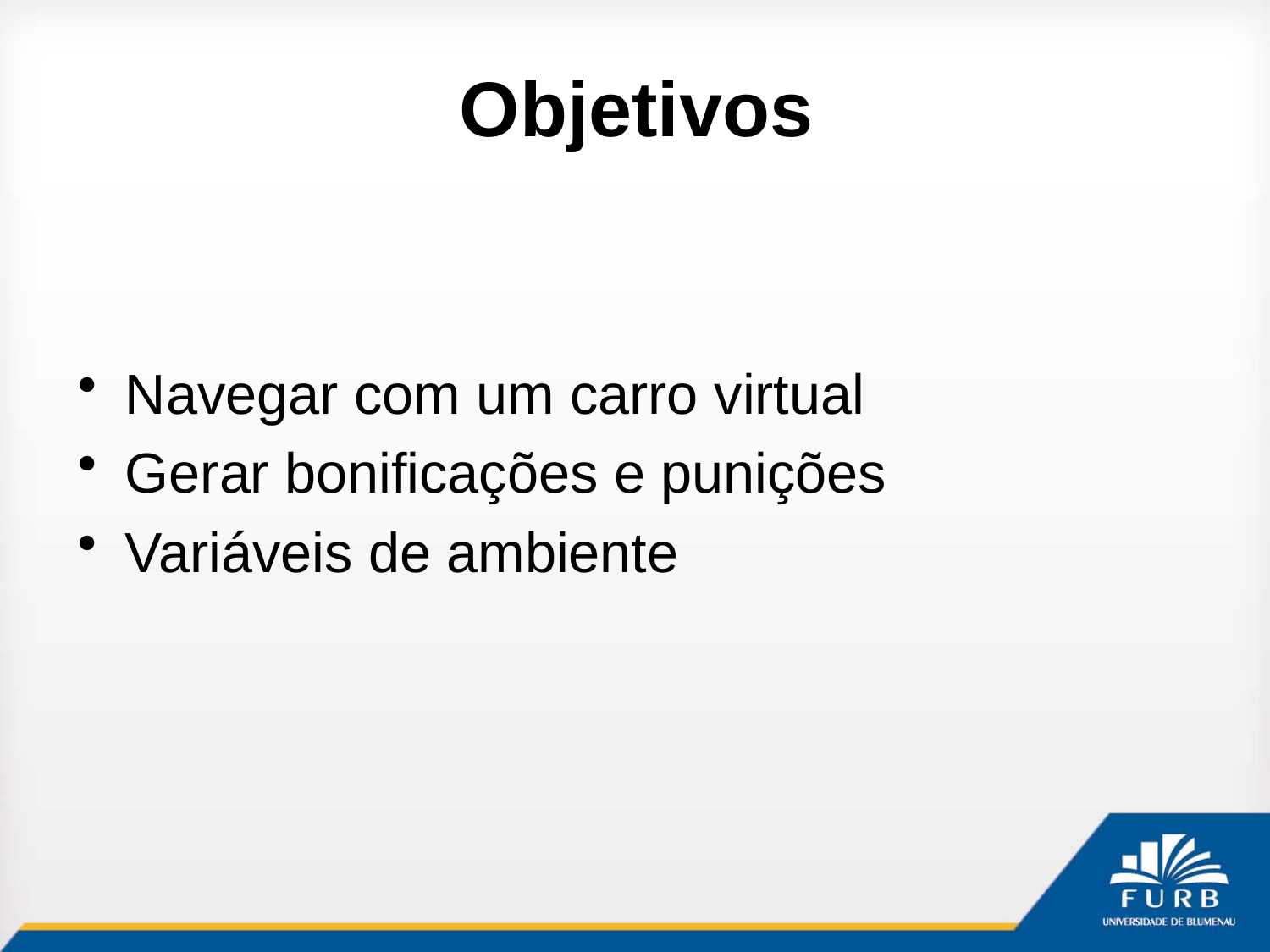

# Objetivos
Navegar com um carro virtual
Gerar bonificações e punições
Variáveis de ambiente